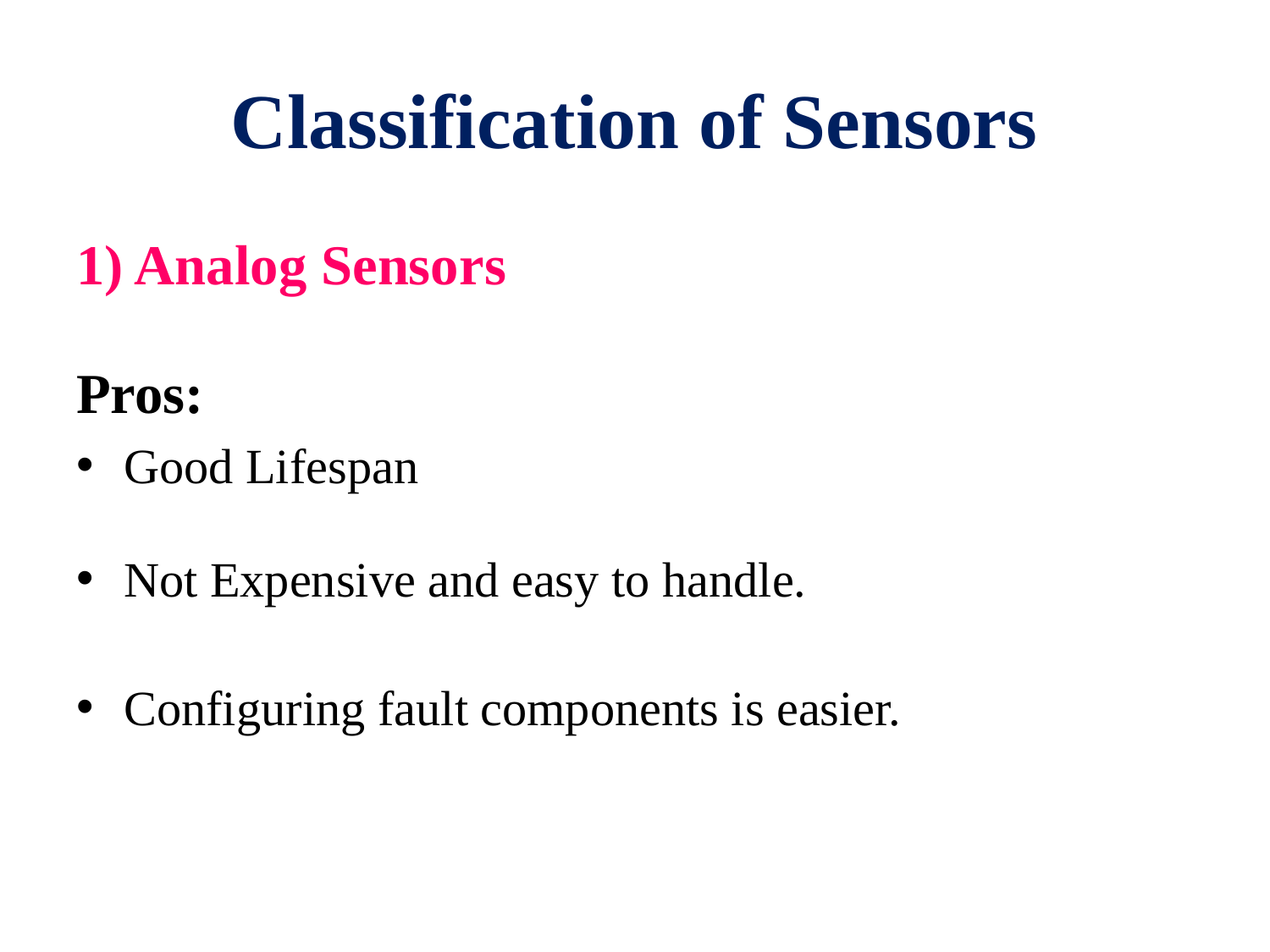

# Classification of Sensors
1) Analog Sensors

Pros:
Good Lifespan

Not Expensive and easy to handle.

Configuring fault components is easier.